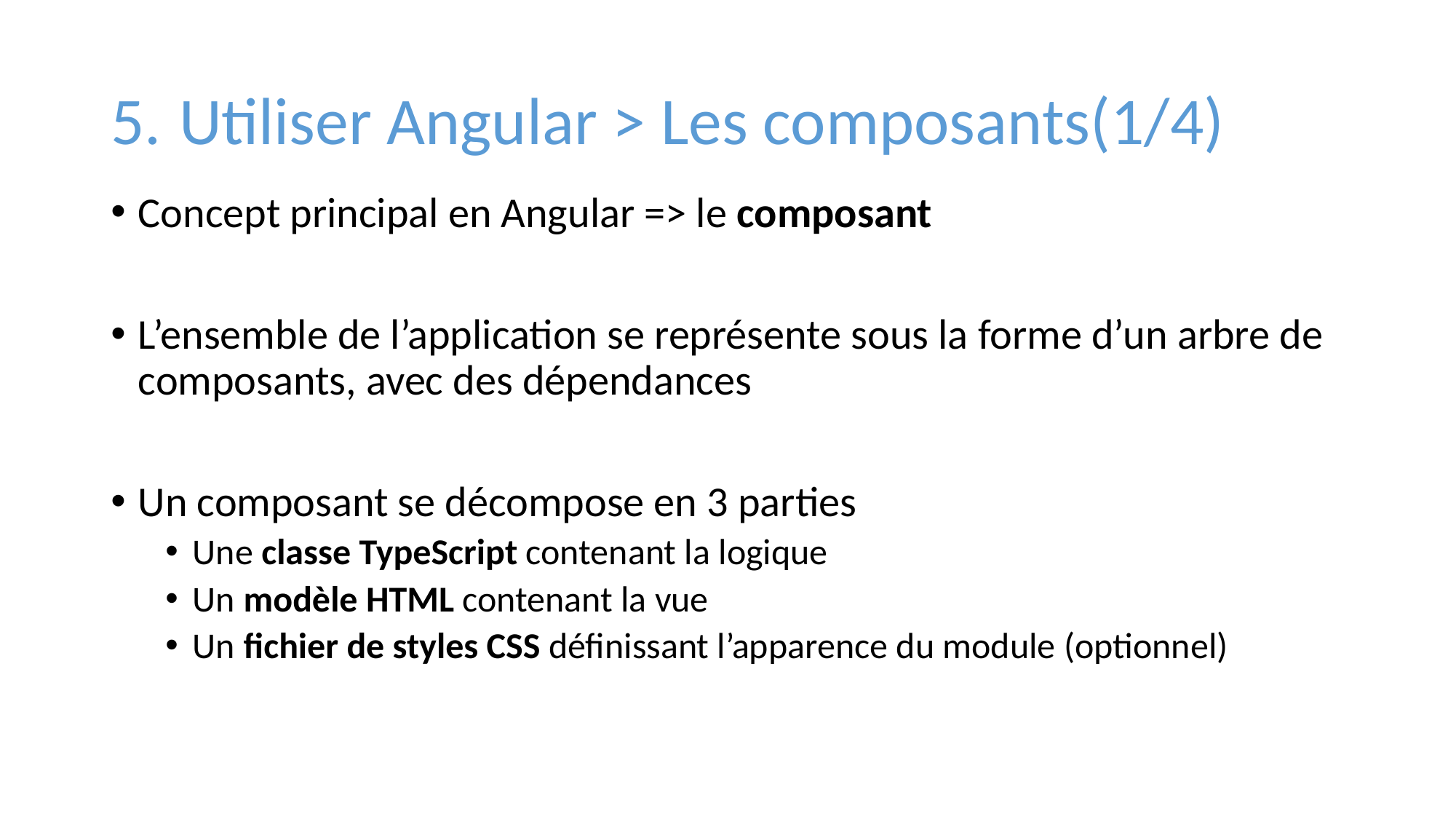

# Utiliser Angular > Les composants(1/4)
Concept principal en Angular => le composant

L’ensemble de l’application se représente sous la forme d’un arbre de composants, avec des dépendances

Un composant se décompose en 3 parties
Une classe TypeScript contenant la logique
Un modèle HTML contenant la vue
Un fichier de styles CSS définissant l’apparence du module (optionnel)
34